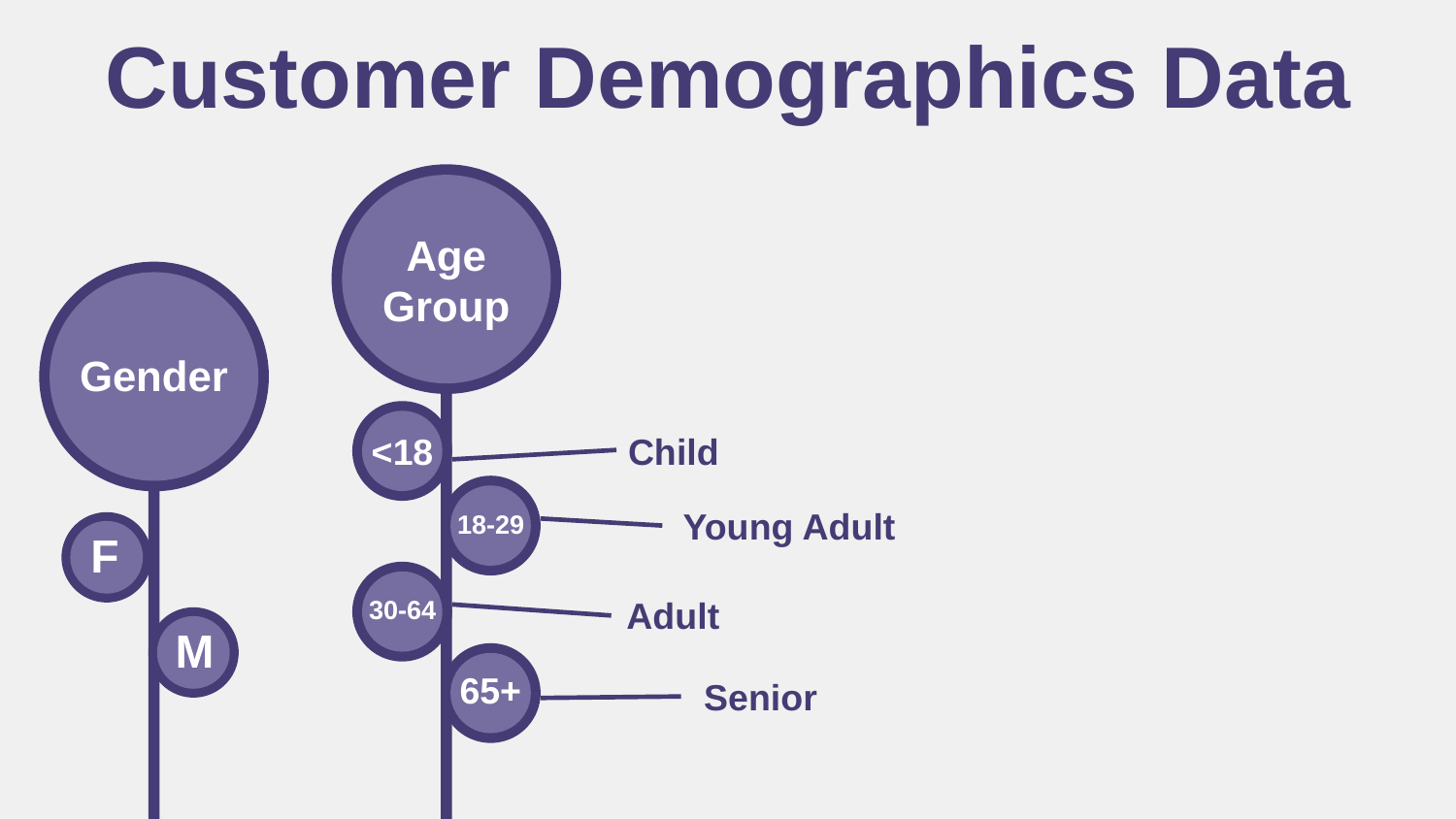

# Customer Demographics Data

Age Group

Gender

<18
Child

Young Adult
18-29
F

Adult
30-64

M

65+

Senior